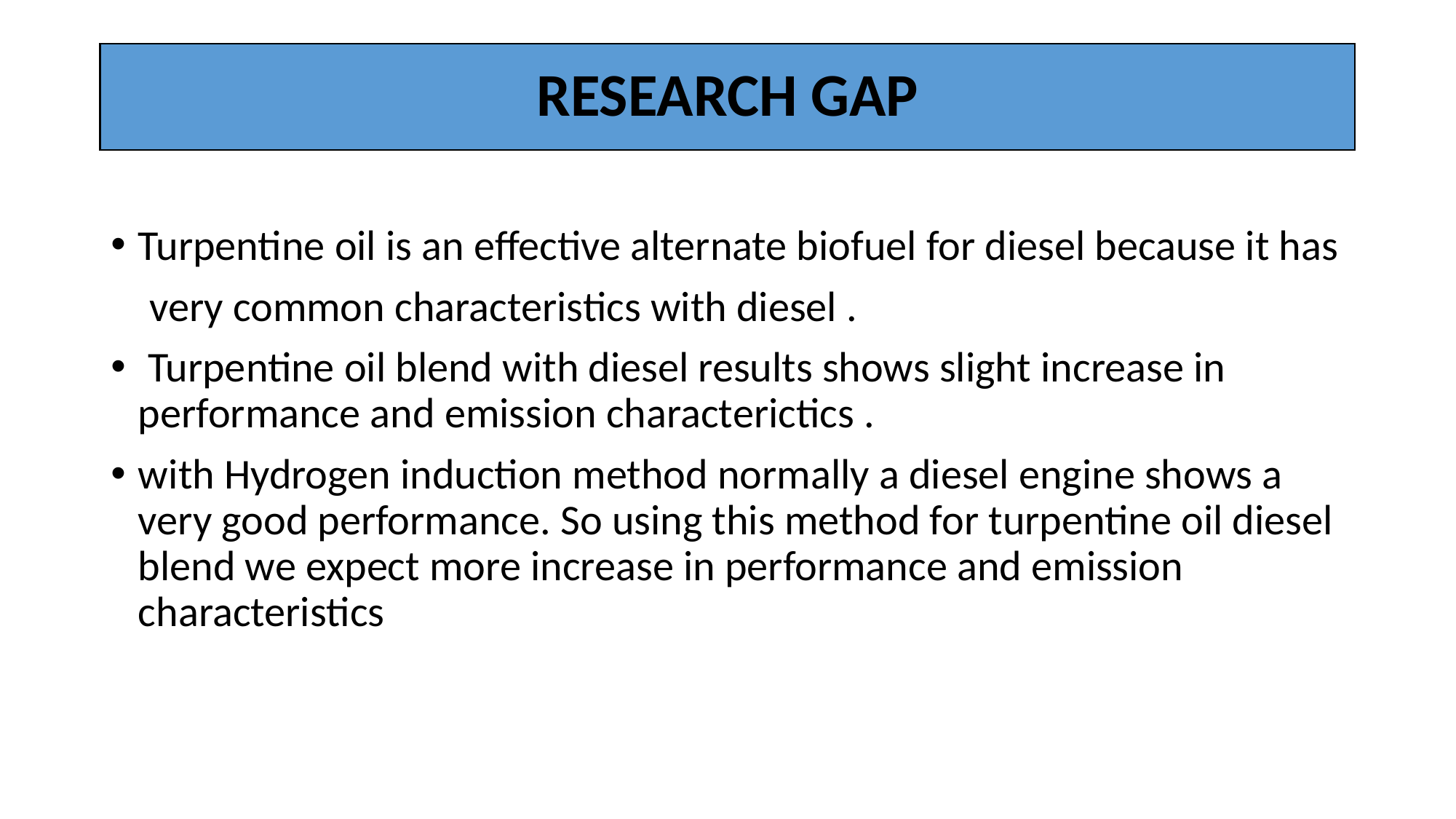

# RESEARCH GAP
Turpentine oil is an effective alternate biofuel for diesel because it has
    very common characteristics with diesel .
 Turpentine oil blend with diesel results shows slight increase in performance and emission characterictics .
with Hydrogen induction method normally a diesel engine shows a very good performance. So using this method for turpentine oil diesel blend we expect more increase in performance and emission characteristics